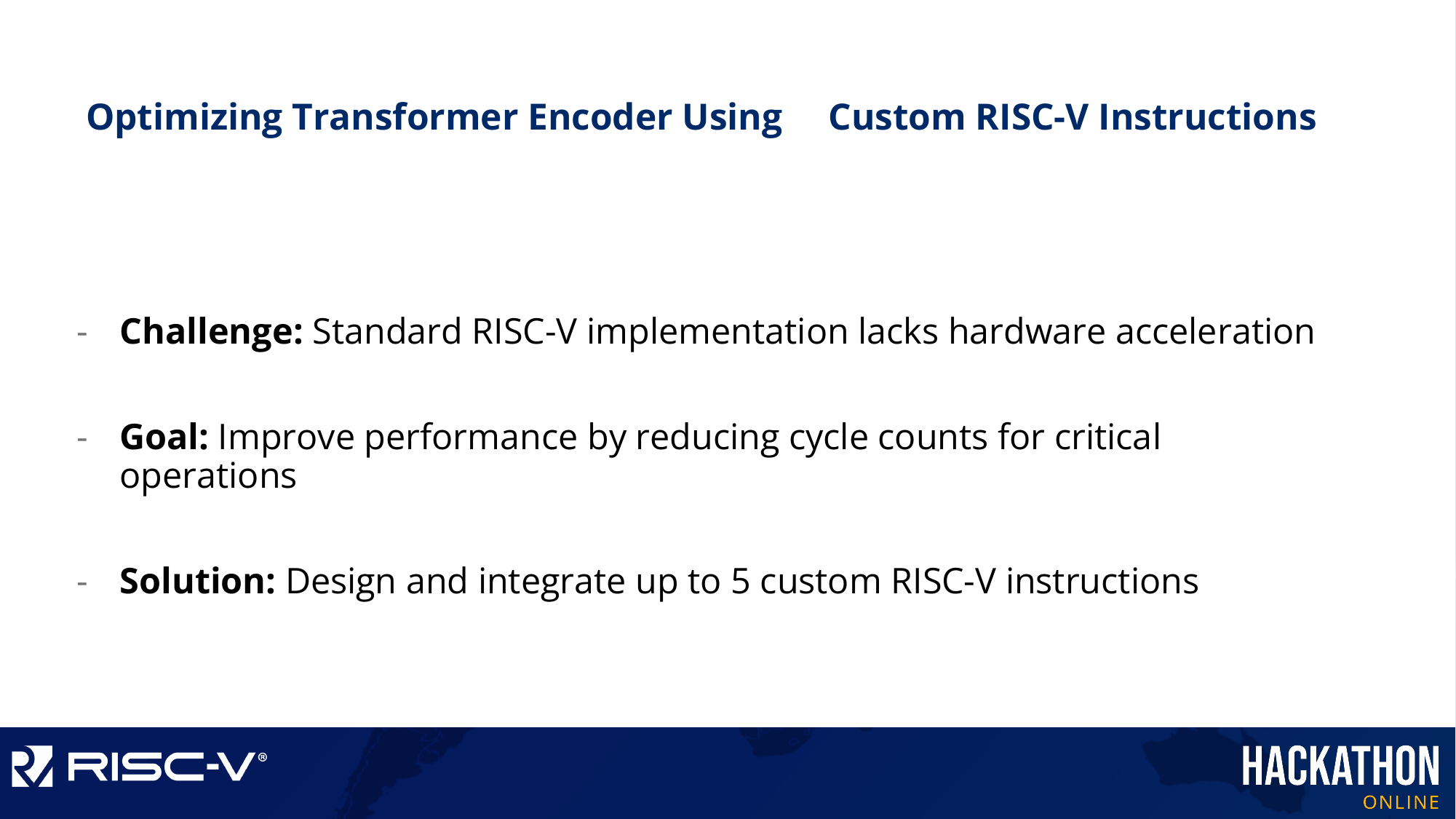

# Optimizing Transformer Encoder Using     Custom RISC-V Instructions

Challenge: Standard RISC-V implementation lacks hardware acceleration

Goal: Improve performance by reducing cycle counts for critical operations

Solution: Design and integrate up to 5 custom RISC-V instructions